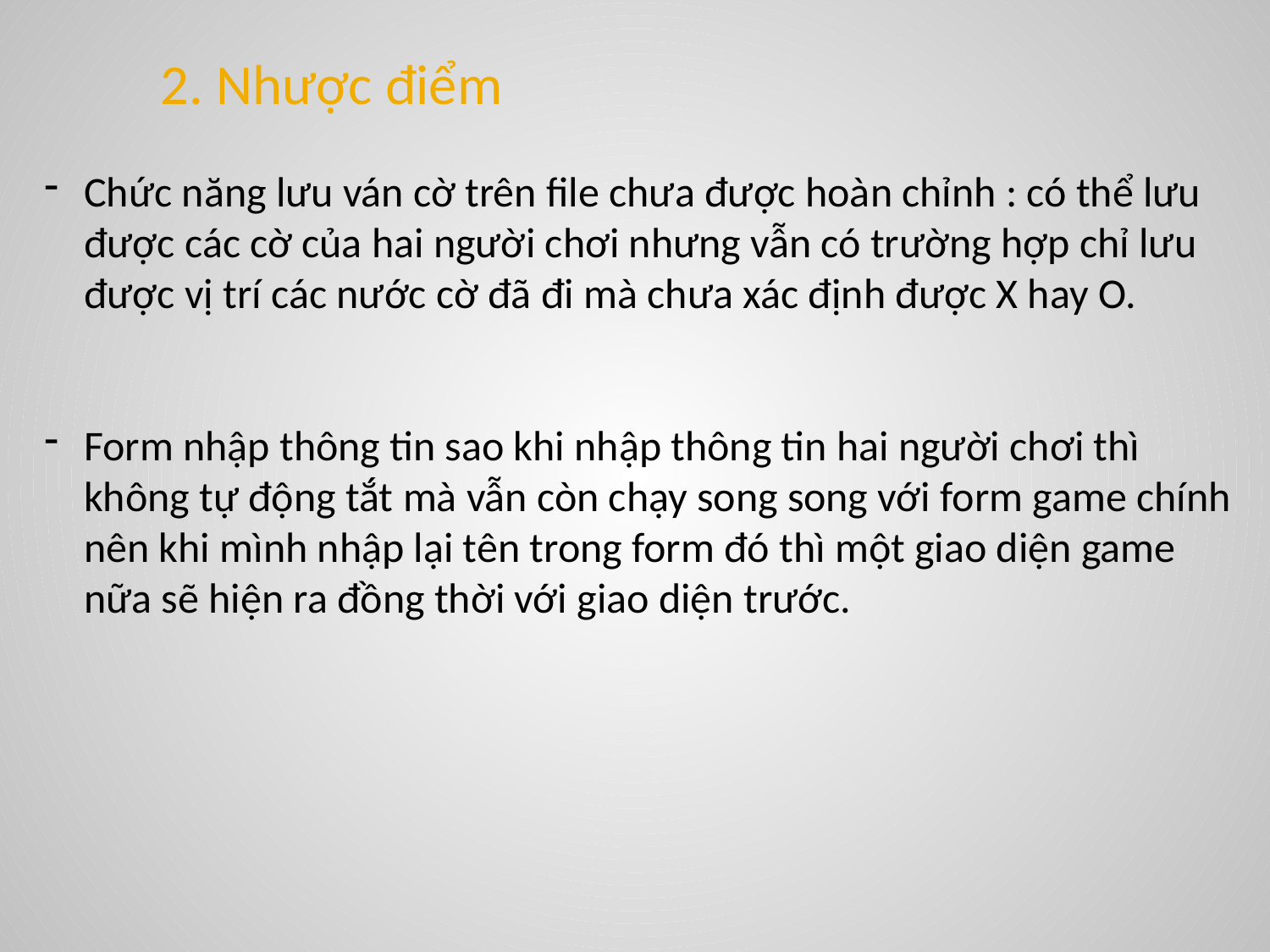

2. Nhược điểm
Chức năng lưu ván cờ trên file chưa được hoàn chỉnh : có thể lưu được các cờ của hai người chơi nhưng vẫn có trường hợp chỉ lưu được vị trí các nước cờ đã đi mà chưa xác định được X hay O.

Form nhập thông tin sao khi nhập thông tin hai người chơi thì không tự động tắt mà vẫn còn chạy song song với form game chính nên khi mình nhập lại tên trong form đó thì một giao diện game nữa sẽ hiện ra đồng thời với giao diện trước.